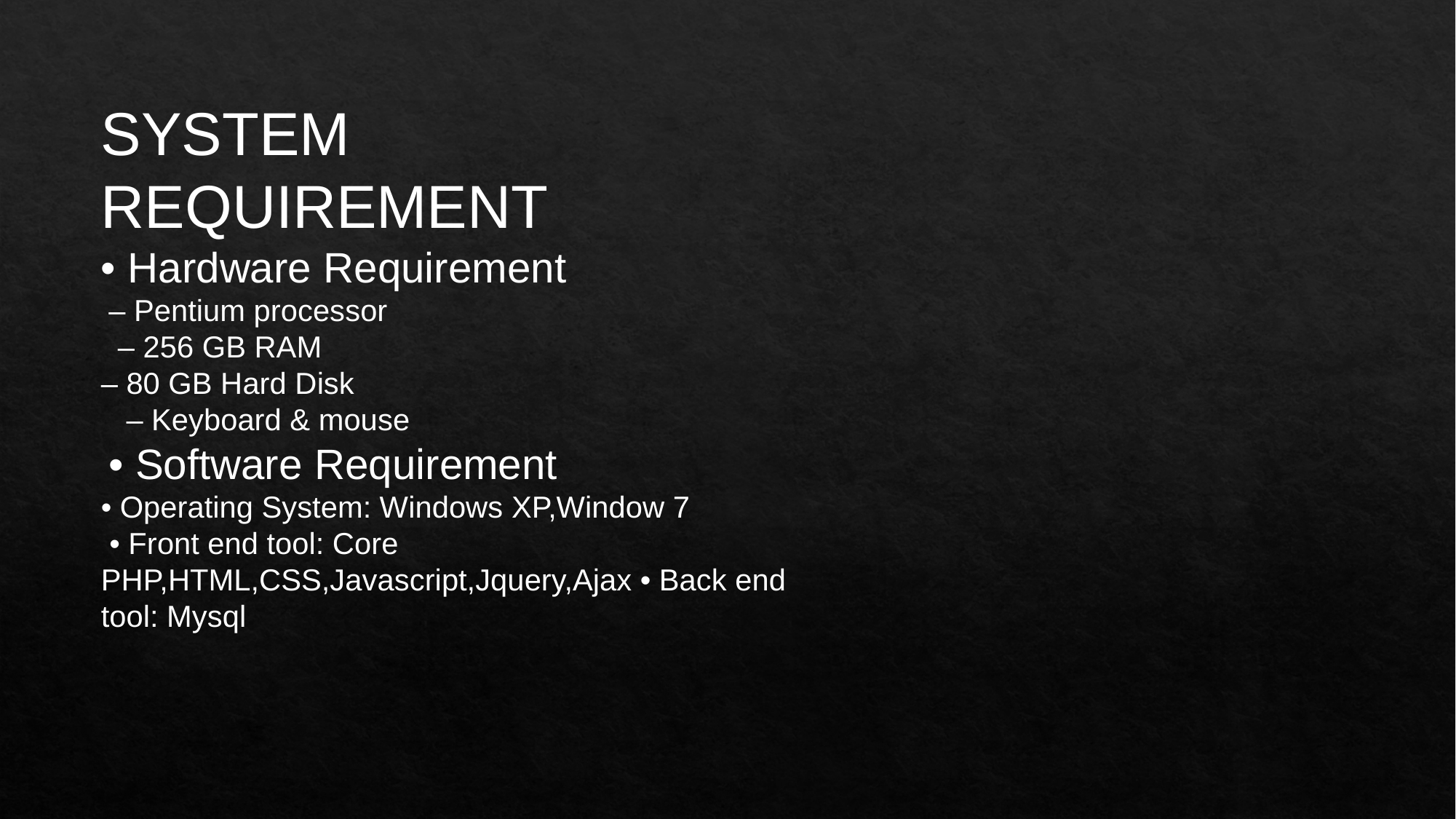

SYSTEM REQUIREMENT
• Hardware Requirement
 – Pentium processor
  – 256 GB RAM
– 80 GB Hard Disk
   – Keyboard & mouse
 • Software Requirement
• Operating System: Windows XP,Window 7
 • Front end tool: Core PHP,HTML,CSS,Javascript,Jquery,Ajax • Back end tool: Mysql